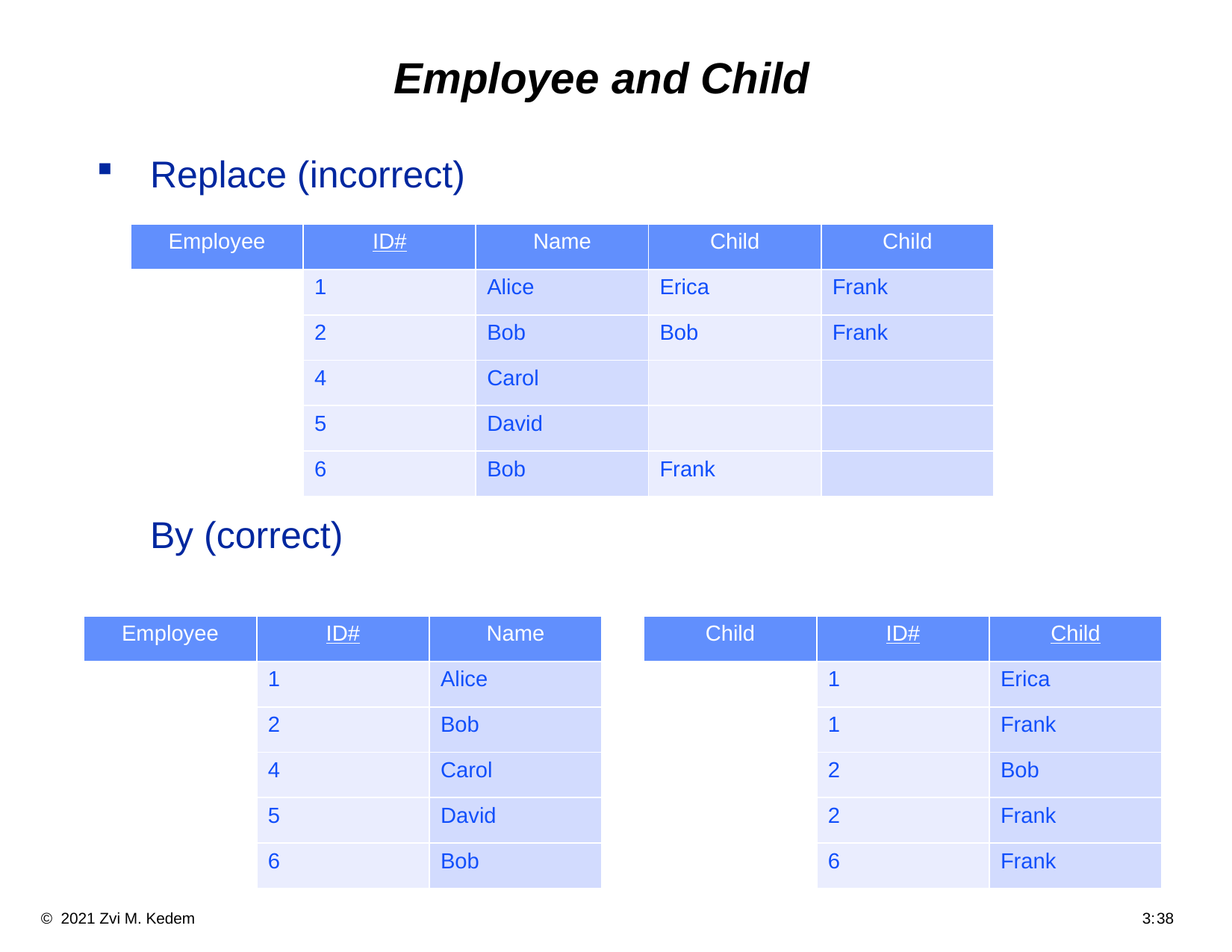

# Employee and Child
Replace (incorrect)

	By (correct)
| Employee | ID# | Name | Child | Child |
| --- | --- | --- | --- | --- |
|  | 1 | Alice | Erica | Frank |
|  | 2 | Bob | Bob | Frank |
|  | 4 | Carol |  |  |
|  | 5 | David |  |  |
|  | 6 | Bob | Frank |  |
| Employee | ID# | Name |
| --- | --- | --- |
|  | 1 | Alice |
|  | 2 | Bob |
|  | 4 | Carol |
|  | 5 | David |
|  | 6 | Bob |
| Child | ID# | Child |
| --- | --- | --- |
|  | 1 | Erica |
|  | 1 | Frank |
|  | 2 | Bob |
|  | 2 | Frank |
|  | 6 | Frank |